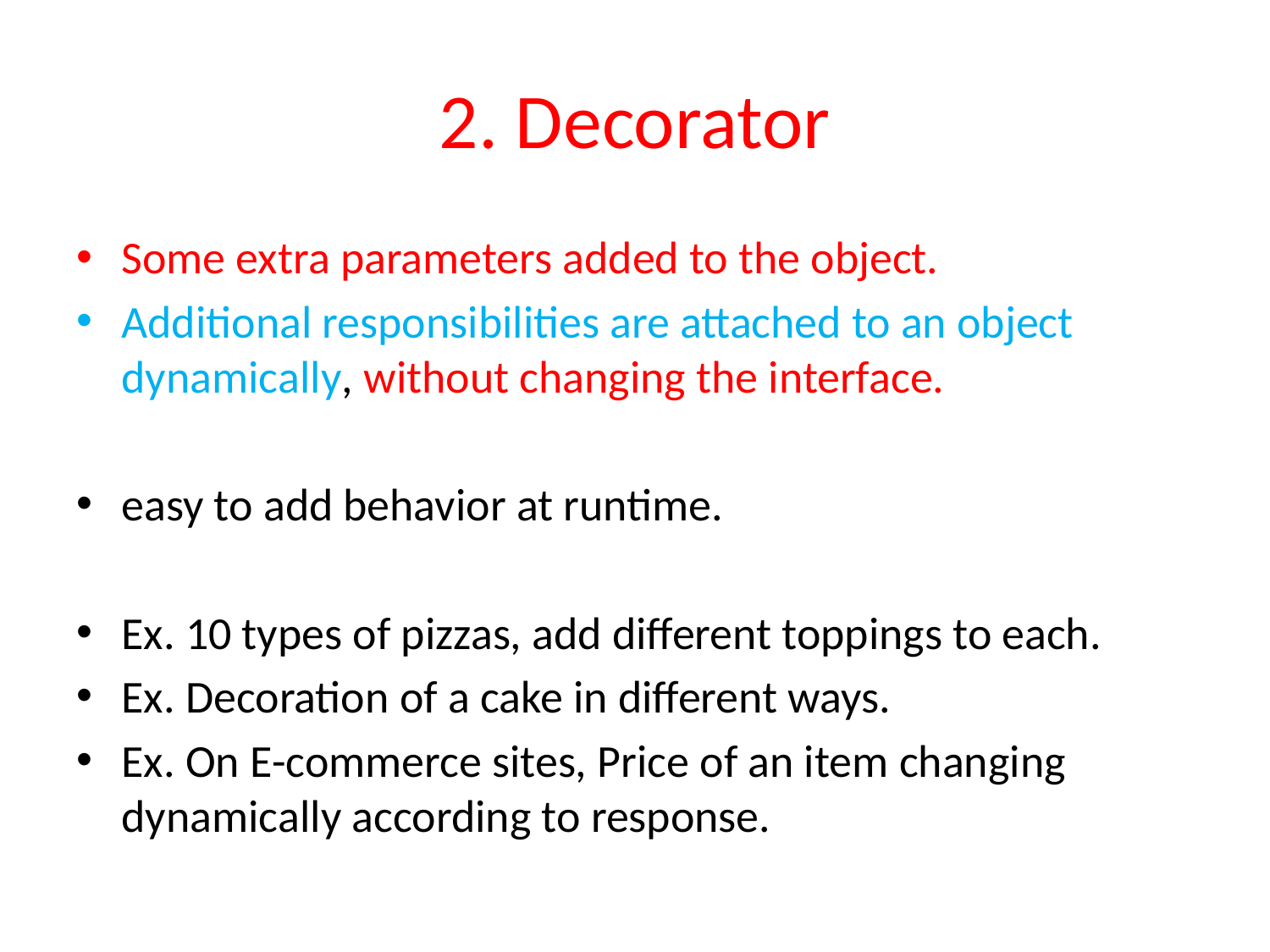

# 2. Decorator
Some extra parameters added to the object.
Additional responsibilities are attached to an object dynamically, without changing the interface.

easy to add behavior at runtime.

Ex. 10 types of pizzas, add different toppings to each.
Ex. Decoration of a cake in different ways.
Ex. On E-commerce sites, Price of an item changing dynamically according to response.